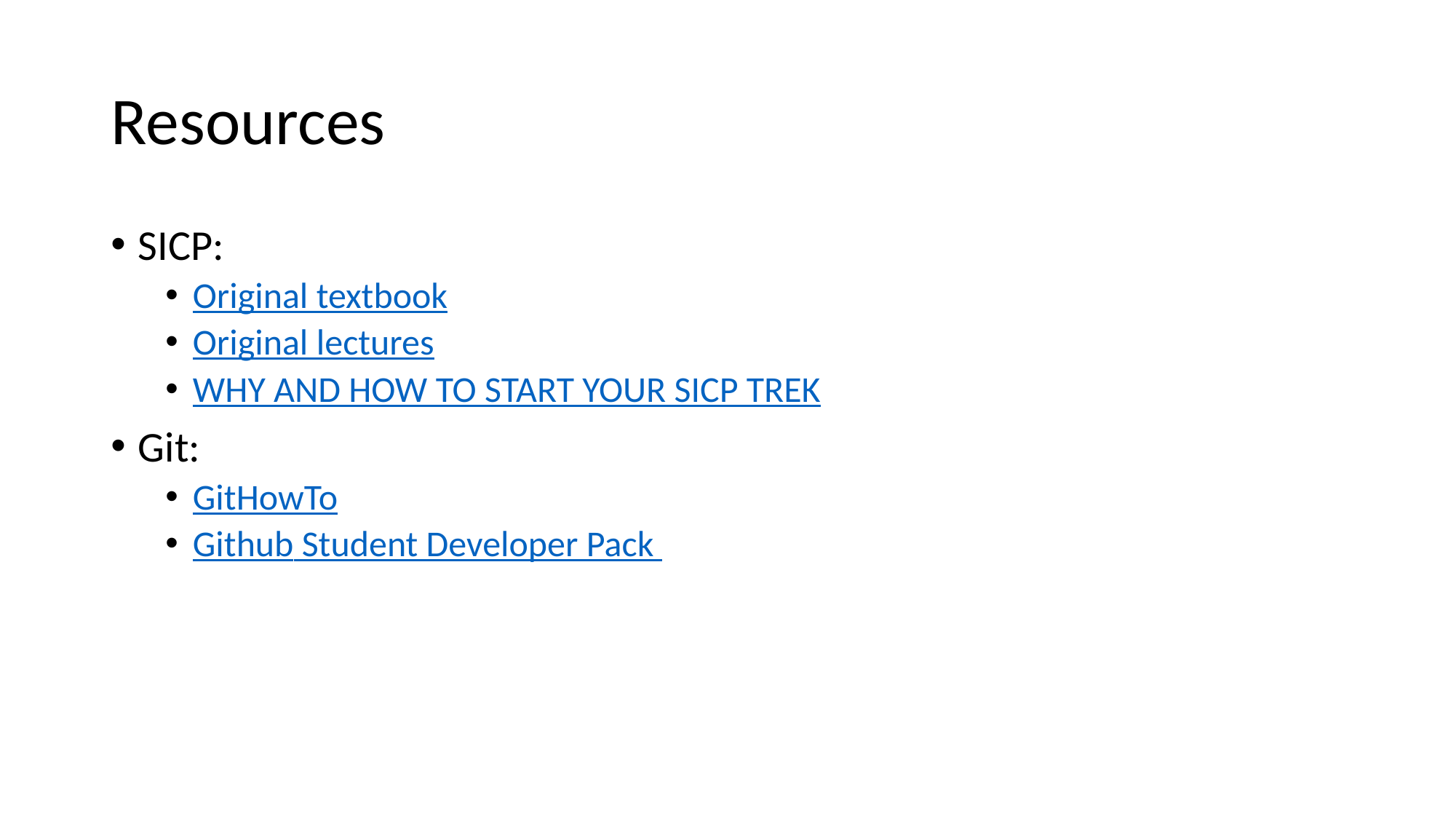

# Resources
SICP:
Original textbook
Original lectures
WHY AND HOW TO START YOUR SICP TREK
Git:
GitHowTo
Github Student Developer Pack